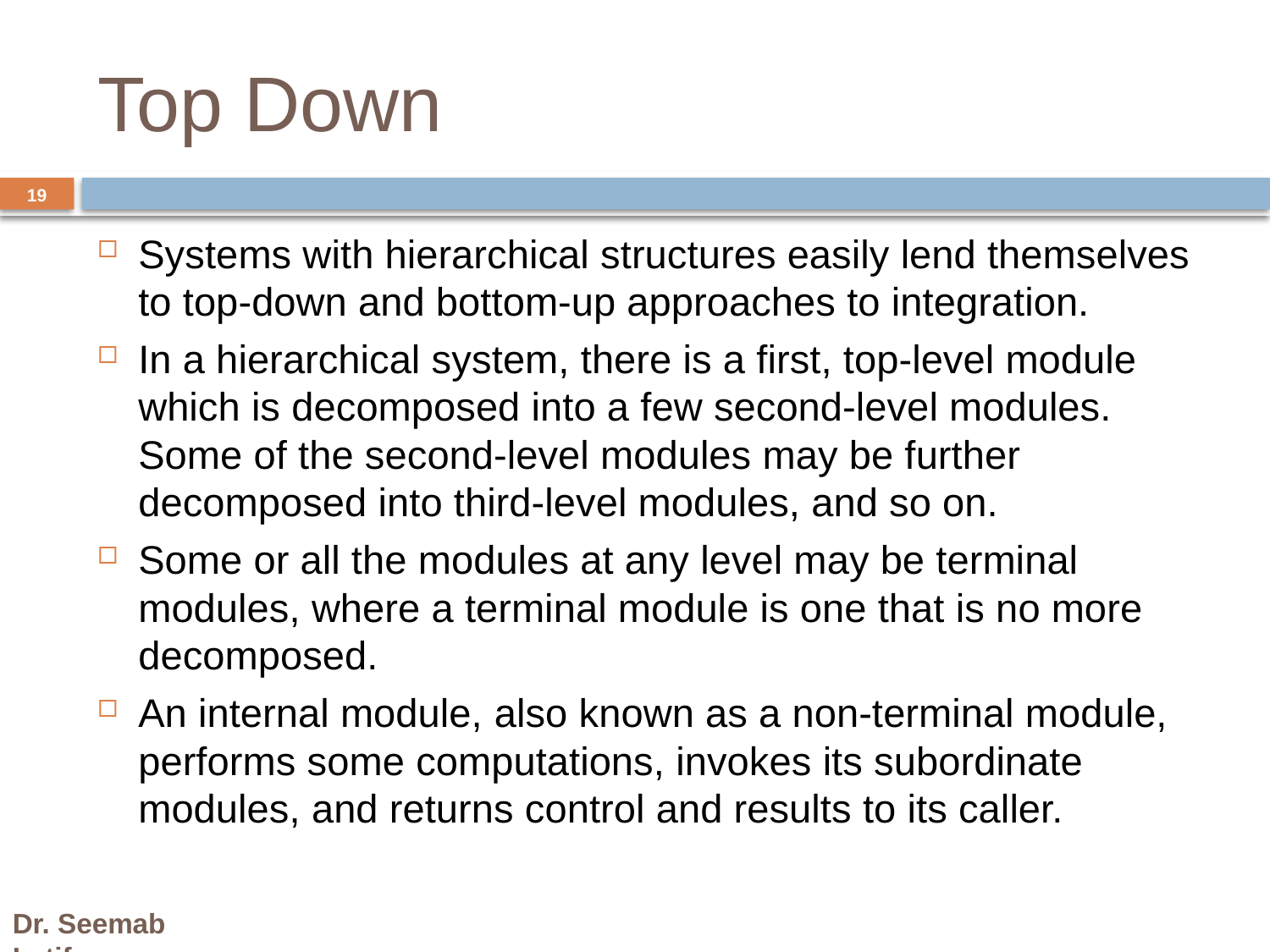

# Top Down
Systems with hierarchical structures easily lend themselves to top-down and bottom-up approaches to integration.
In a hierarchical system, there is a first, top-level module which is decomposed into a few second-level modules. Some of the second-level modules may be further decomposed into third-level modules, and so on.
Some or all the modules at any level may be terminal modules, where a terminal module is one that is no more decomposed.
An internal module, also known as a non-terminal module, performs some computations, invokes its subordinate modules, and returns control and results to its caller.